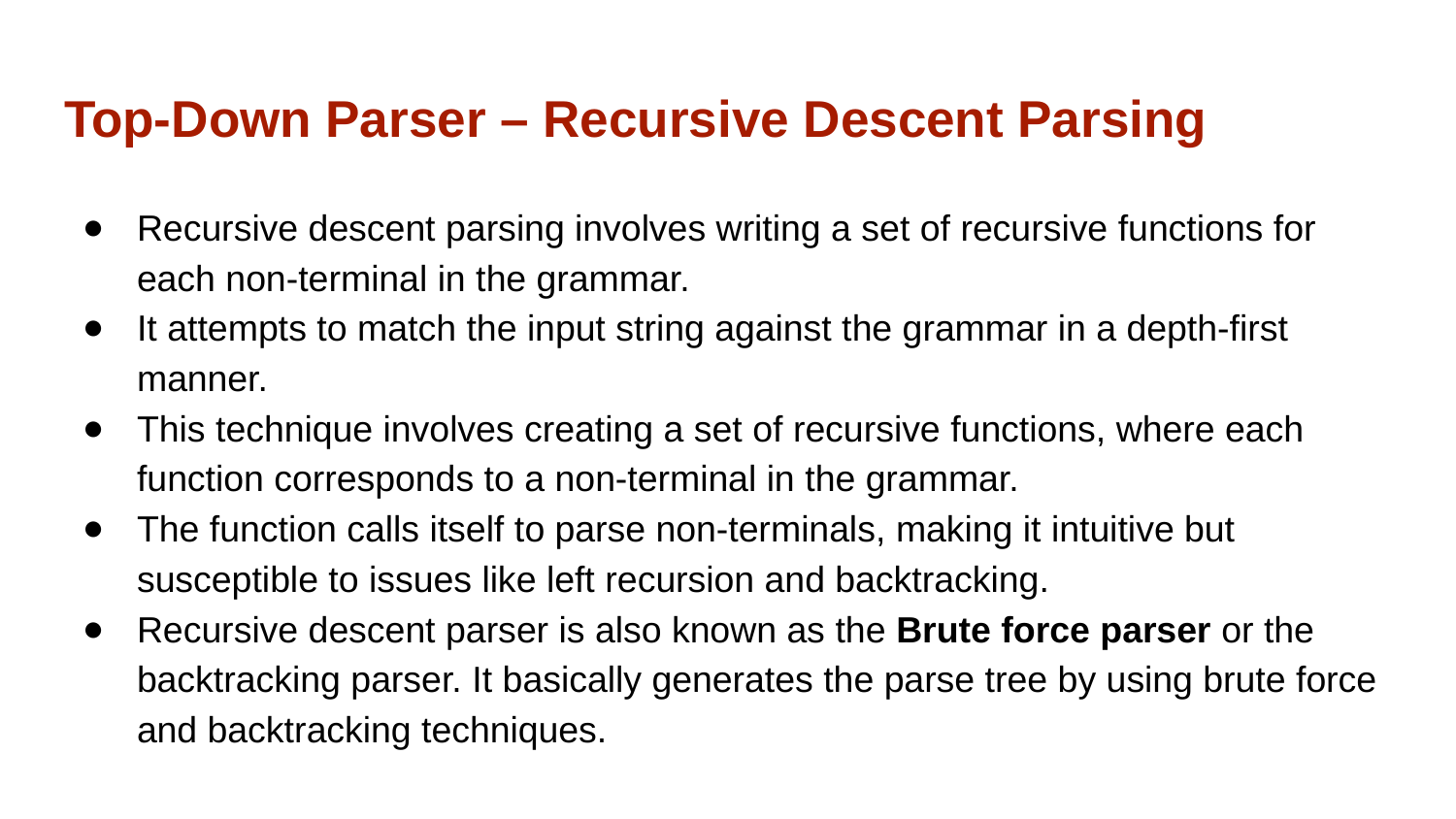

# Top-Down Parser – Recursive Descent Parsing
Recursive descent parsing involves writing a set of recursive functions for each non-terminal in the grammar.
It attempts to match the input string against the grammar in a depth-first manner.
This technique involves creating a set of recursive functions, where each function corresponds to a non-terminal in the grammar.
The function calls itself to parse non-terminals, making it intuitive but susceptible to issues like left recursion and backtracking.
Recursive descent parser is also known as the Brute force parser or the backtracking parser. It basically generates the parse tree by using brute force and backtracking techniques.